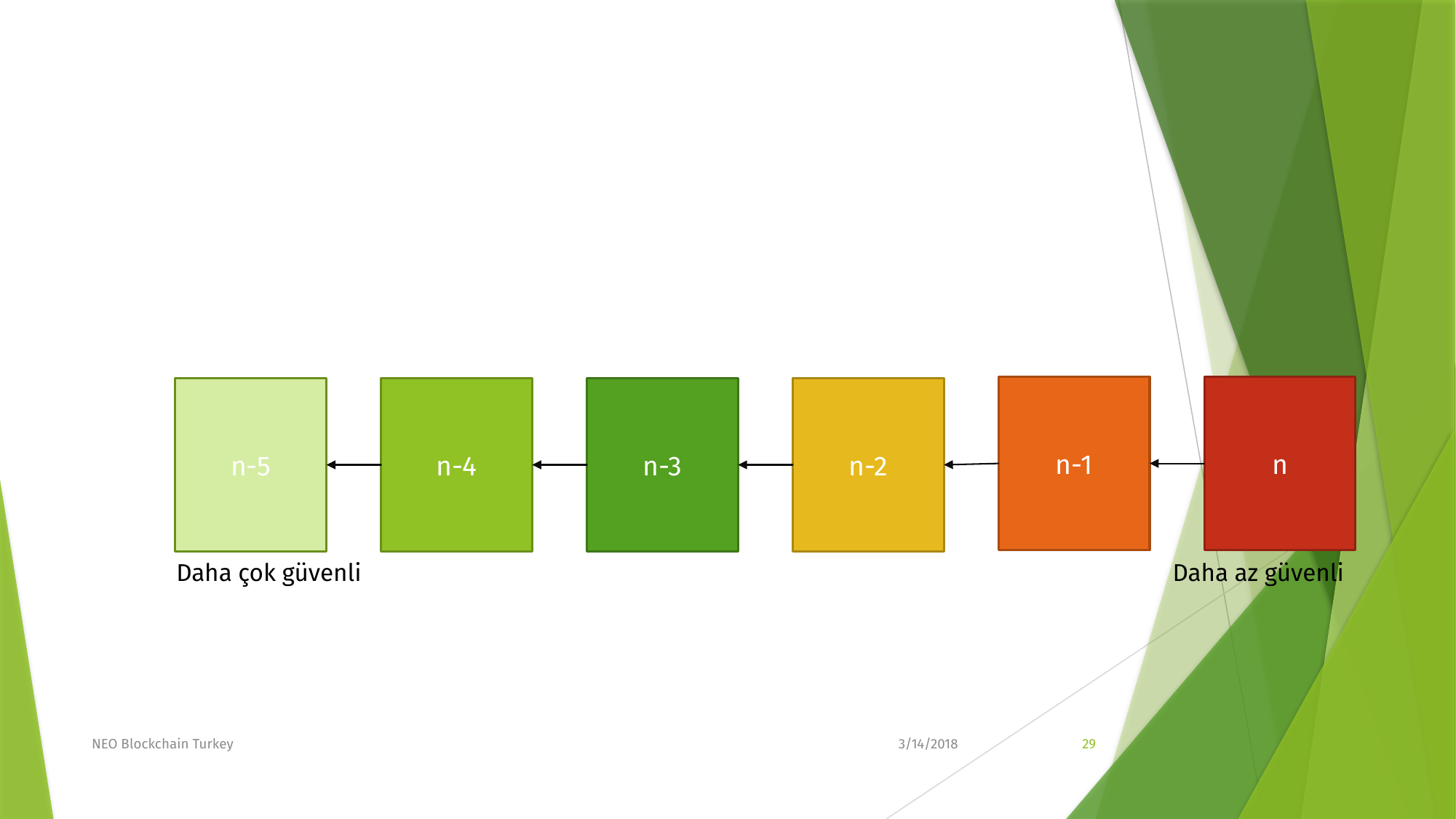

#
n-1
n
n-5
n-4
n-3
n-2
Daha çok güvenli
Daha az güvenli
NEO Blockchain Turkey
3/14/2018
29